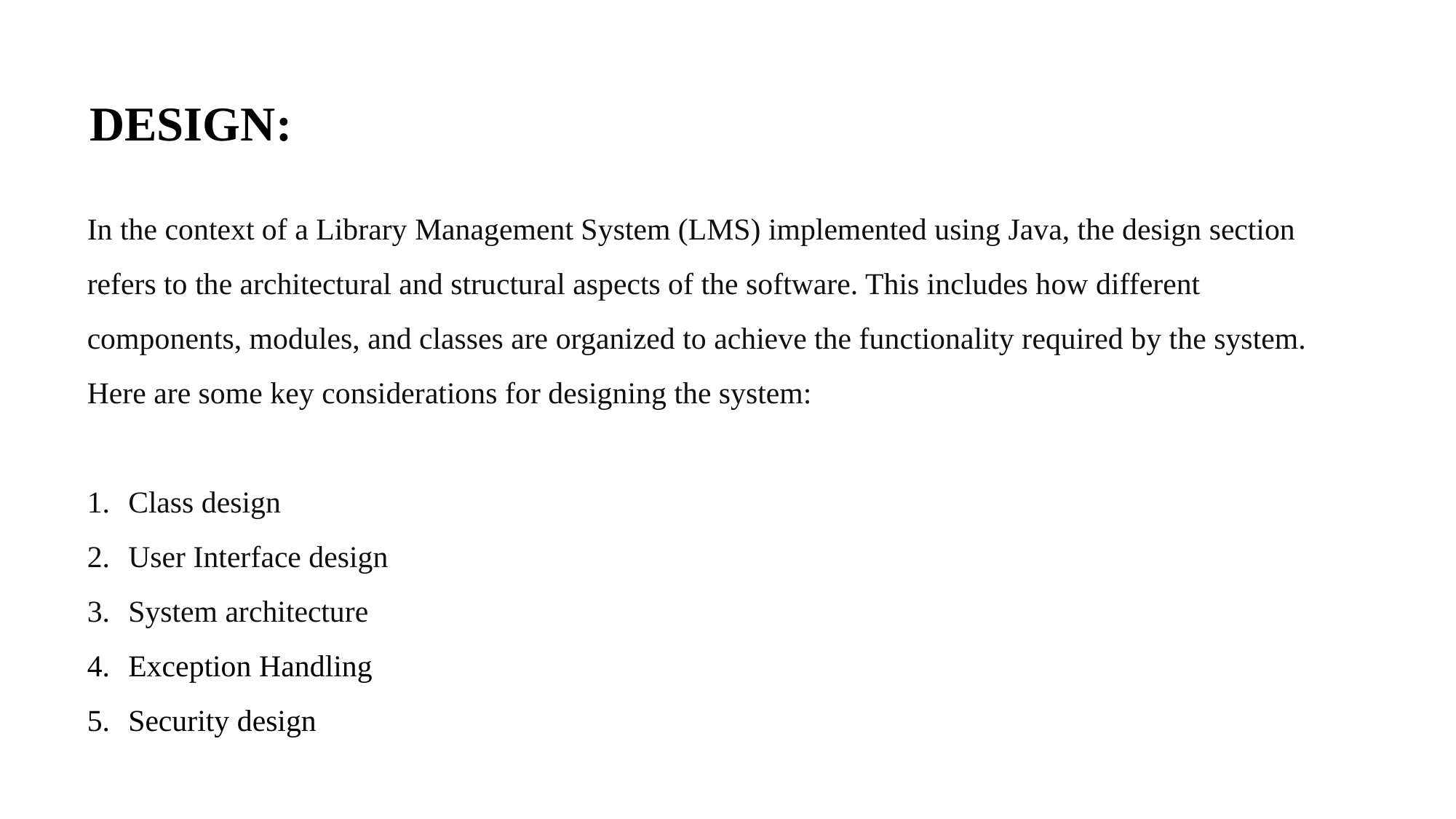

DESIGN:
In the context of a Library Management System (LMS) implemented using Java, the design section refers to the architectural and structural aspects of the software. This includes how different components, modules, and classes are organized to achieve the functionality required by the system. Here are some key considerations for designing the system:

Class design
User Interface design
System architecture
Exception Handling
Security design